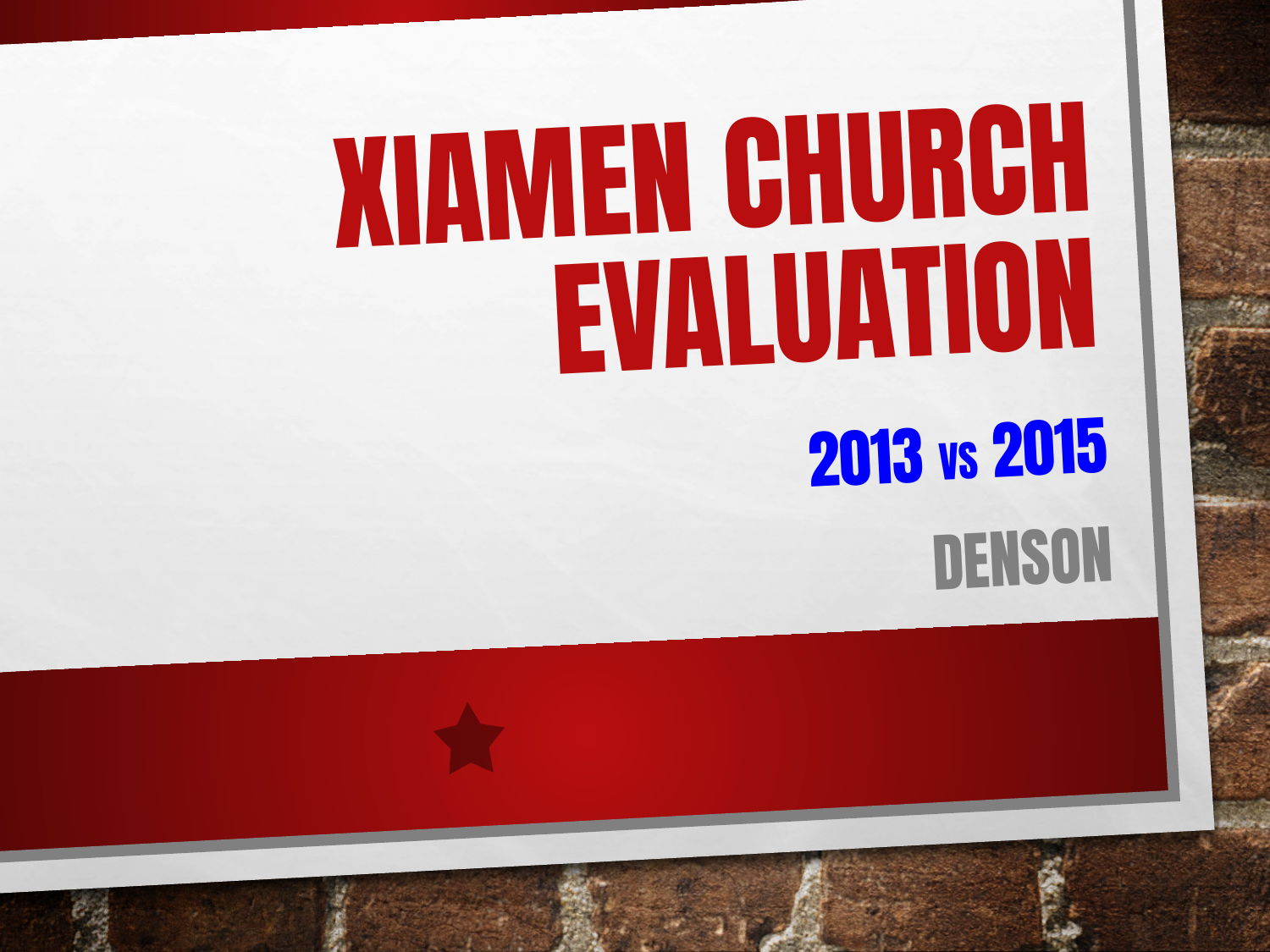

# Xiamen Church Evaluation
2013 VS 2015
Denson